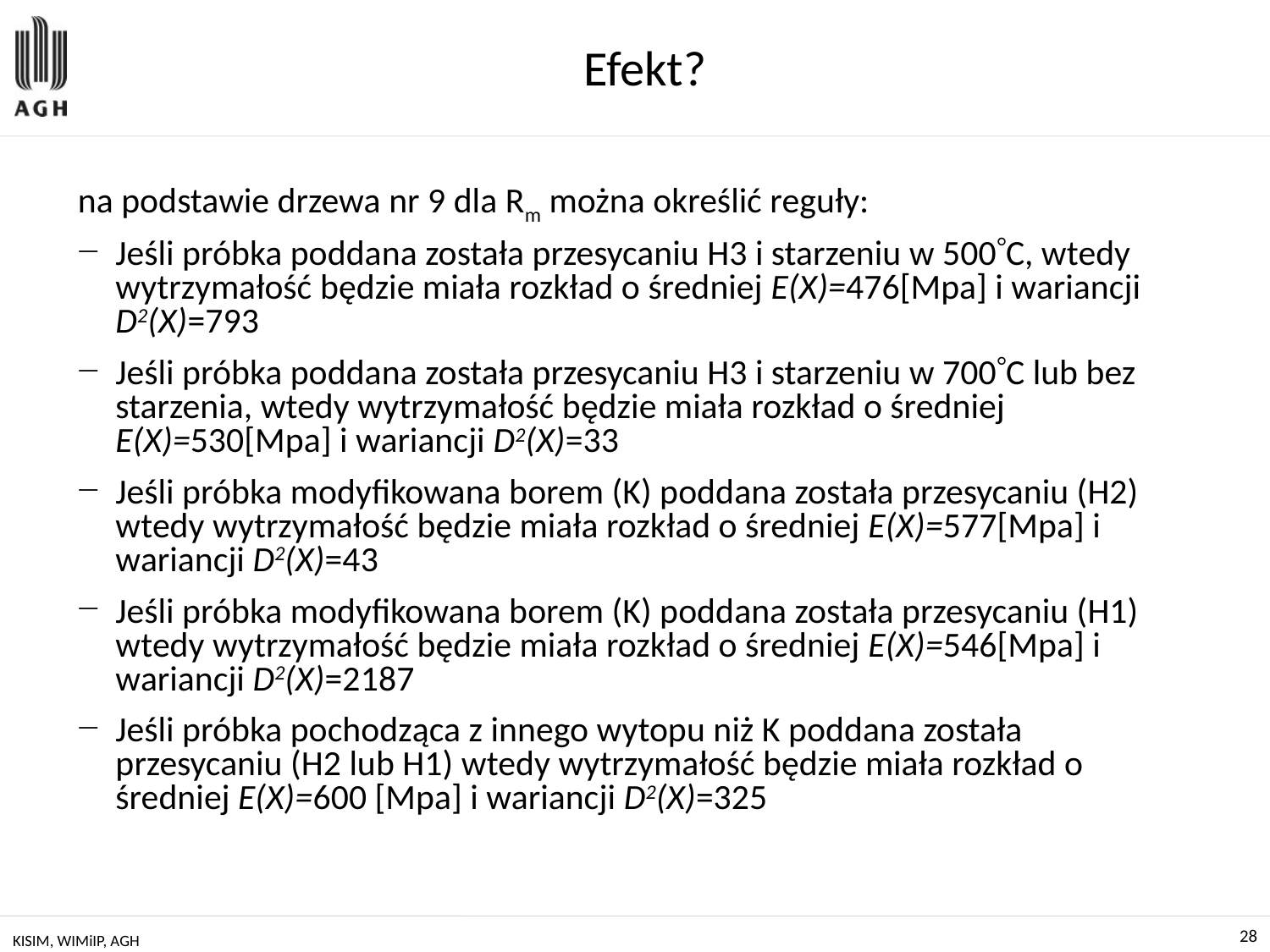

# Efekt?
na podstawie drzewa nr 9 dla Rm można określić reguły:
Jeśli próbka poddana została przesycaniu H3 i starzeniu w 500°C, wtedy wytrzymałość będzie miała rozkład o średniej E(X)=476[Mpa] i wariancji D2(X)=793
Jeśli próbka poddana została przesycaniu H3 i starzeniu w 700°C lub bez starzenia, wtedy wytrzymałość będzie miała rozkład o średniej E(X)=530[Mpa] i wariancji D2(X)=33
Jeśli próbka modyfikowana borem (K) poddana została przesycaniu (H2) wtedy wytrzymałość będzie miała rozkład o średniej E(X)=577[Mpa] i wariancji D2(X)=43
Jeśli próbka modyfikowana borem (K) poddana została przesycaniu (H1) wtedy wytrzymałość będzie miała rozkład o średniej E(X)=546[Mpa] i wariancji D2(X)=2187
Jeśli próbka pochodząca z innego wytopu niż K poddana została przesycaniu (H2 lub H1) wtedy wytrzymałość będzie miała rozkład o średniej E(X)=600 [Mpa] i wariancji D2(X)=325
KISIM, WIMiIP, AGH